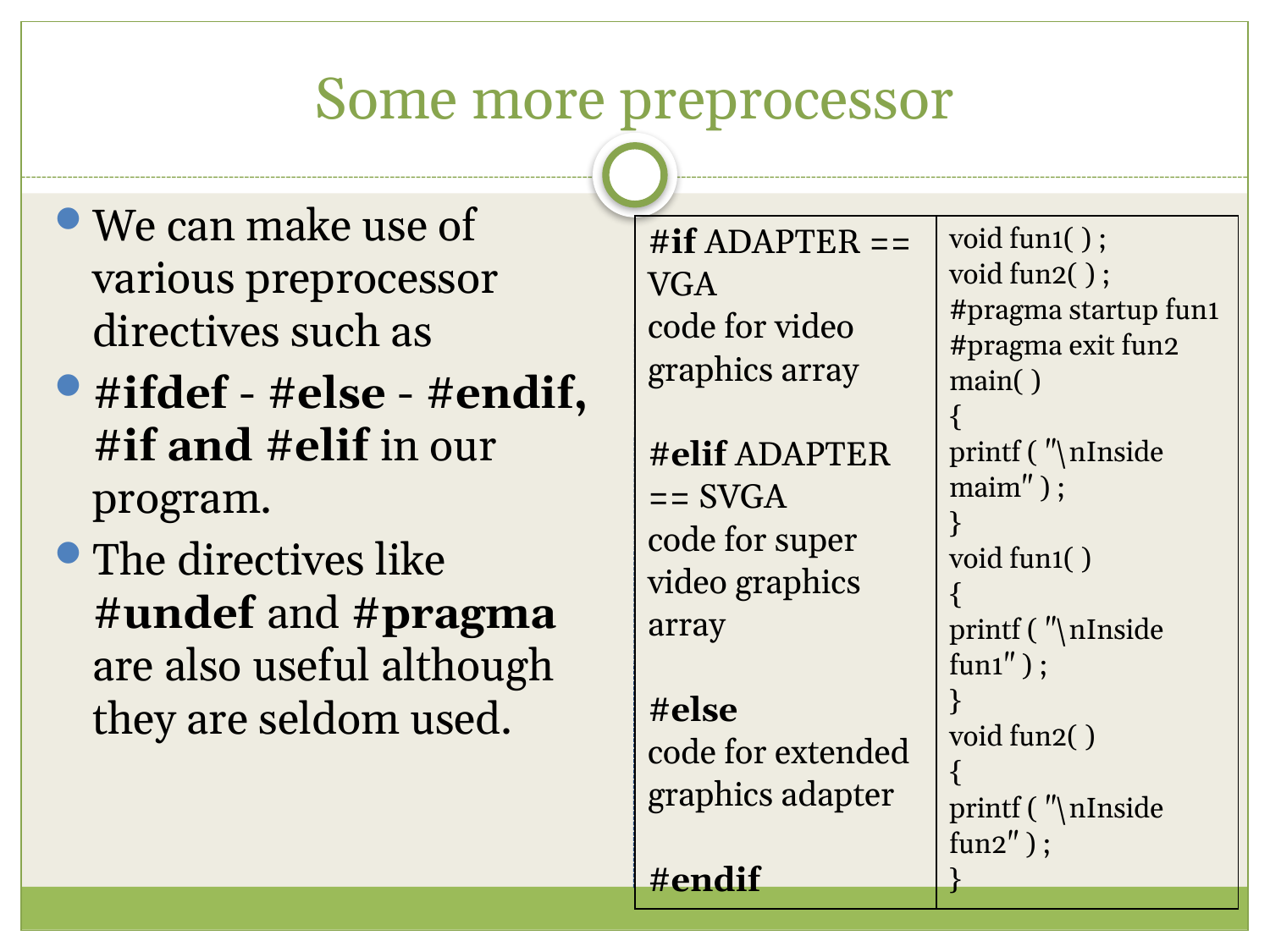

# Some more preprocessor
We can make use of various preprocessor directives such as
#ifdef - #else - #endif, #if and #elif in our program.
The directives like #undef and #pragma are also useful although they are seldom used.
| #if ADAPTER == VGA code for video graphics array #elif ADAPTER == SVGA code for super video graphics array #else code for extended graphics adapter #endif | void fun1( ) ; void fun2( ) ; #pragma startup fun1 #pragma exit fun2 main( ) { printf ( "\nInside maim" ) ; } void fun1( ) { printf ( "\nInside fun1" ) ; } void fun2( ) { printf ( "\nInside fun2" ) ; } |
| --- | --- |